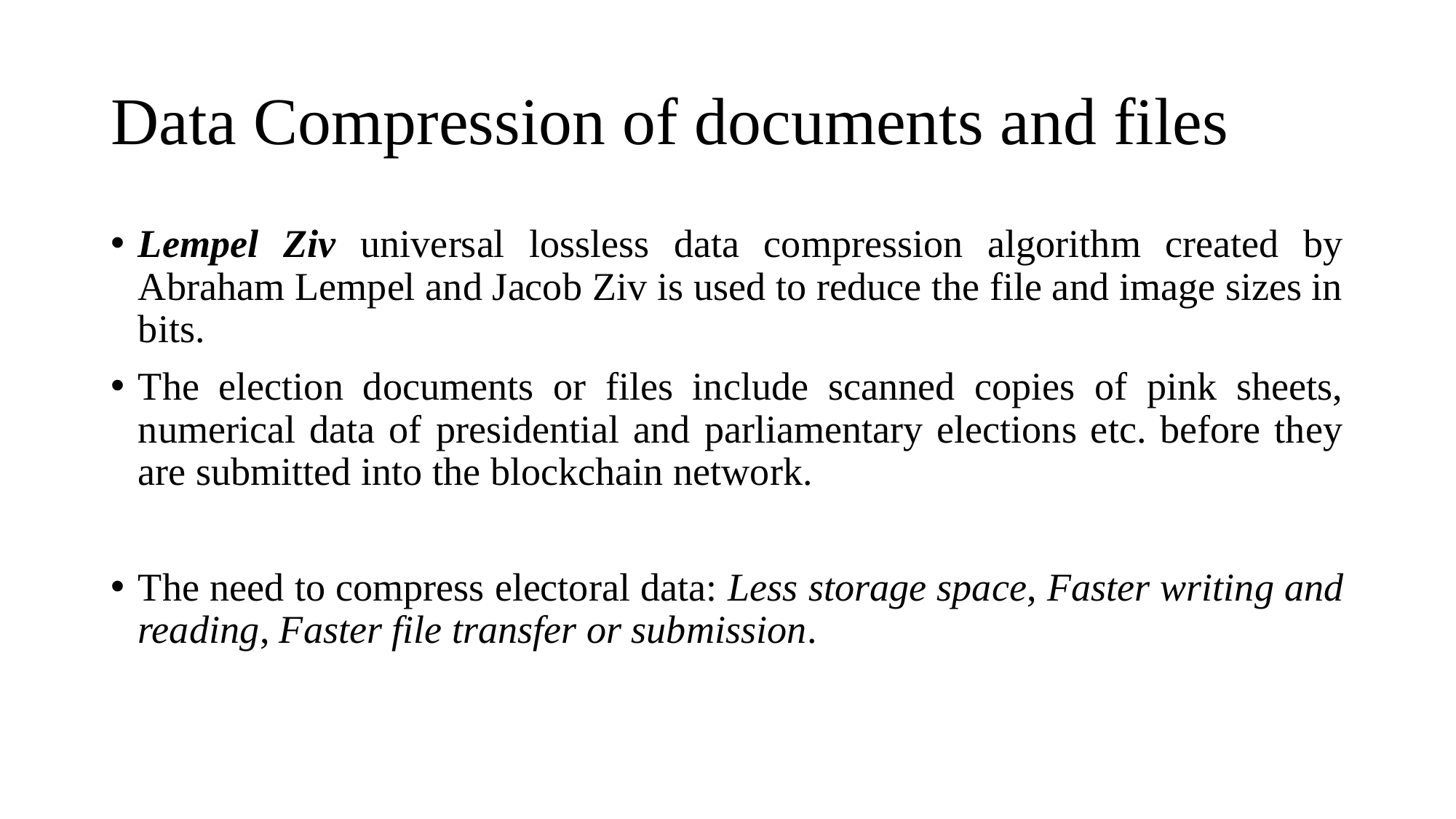

# Data Compression of documents and files
Lempel Ziv universal lossless data compression algorithm created by Abraham Lempel and Jacob Ziv is used to reduce the file and image sizes in bits.
The election documents or files include scanned copies of pink sheets, numerical data of presidential and parliamentary elections etc. before they are submitted into the blockchain network.

The need to compress electoral data: Less storage space, Faster writing and reading, Faster file transfer or submission.